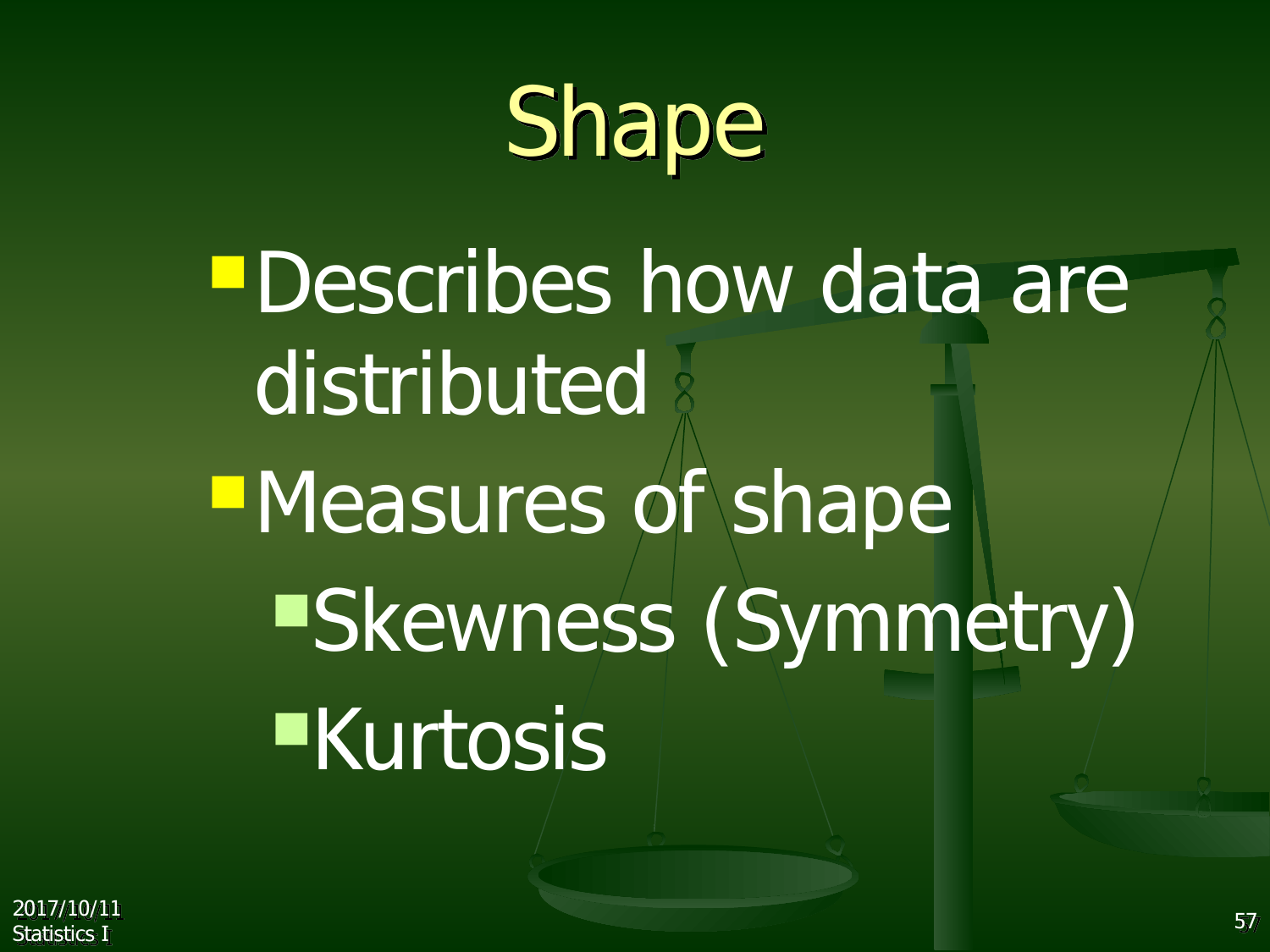

# Shape
Describes how data are distributed
Measures of shape
Skewness (Symmetry)
Kurtosis
2017/10/11
Statistics I
57